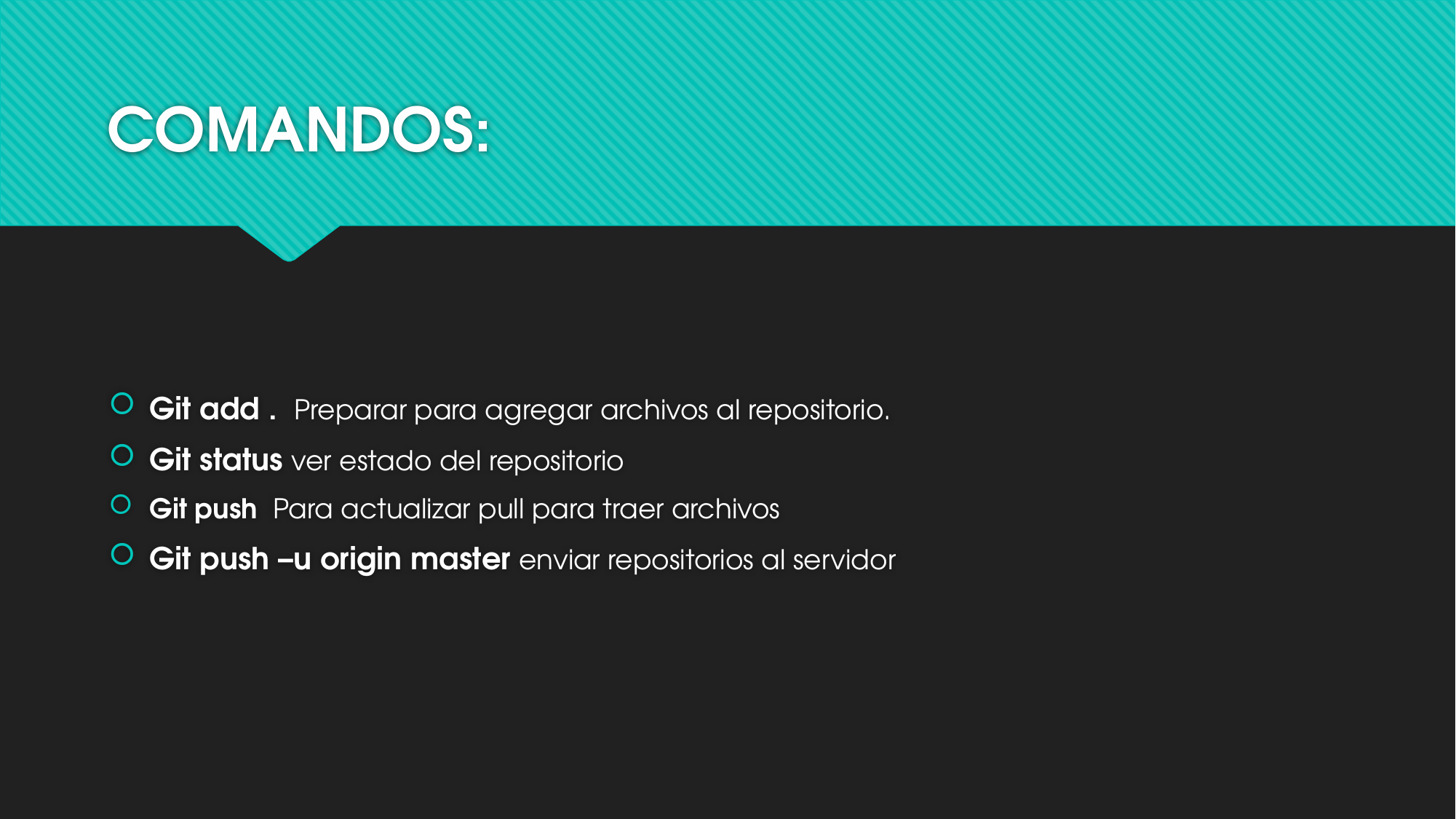

# COMANDOS:
Git add .  Preparar para agregar archivos al repositorio.
Git status ver estado del repositorio
Git push  Para actualizar pull para traer archivos
Git push –u origin master enviar repositorios al servidor